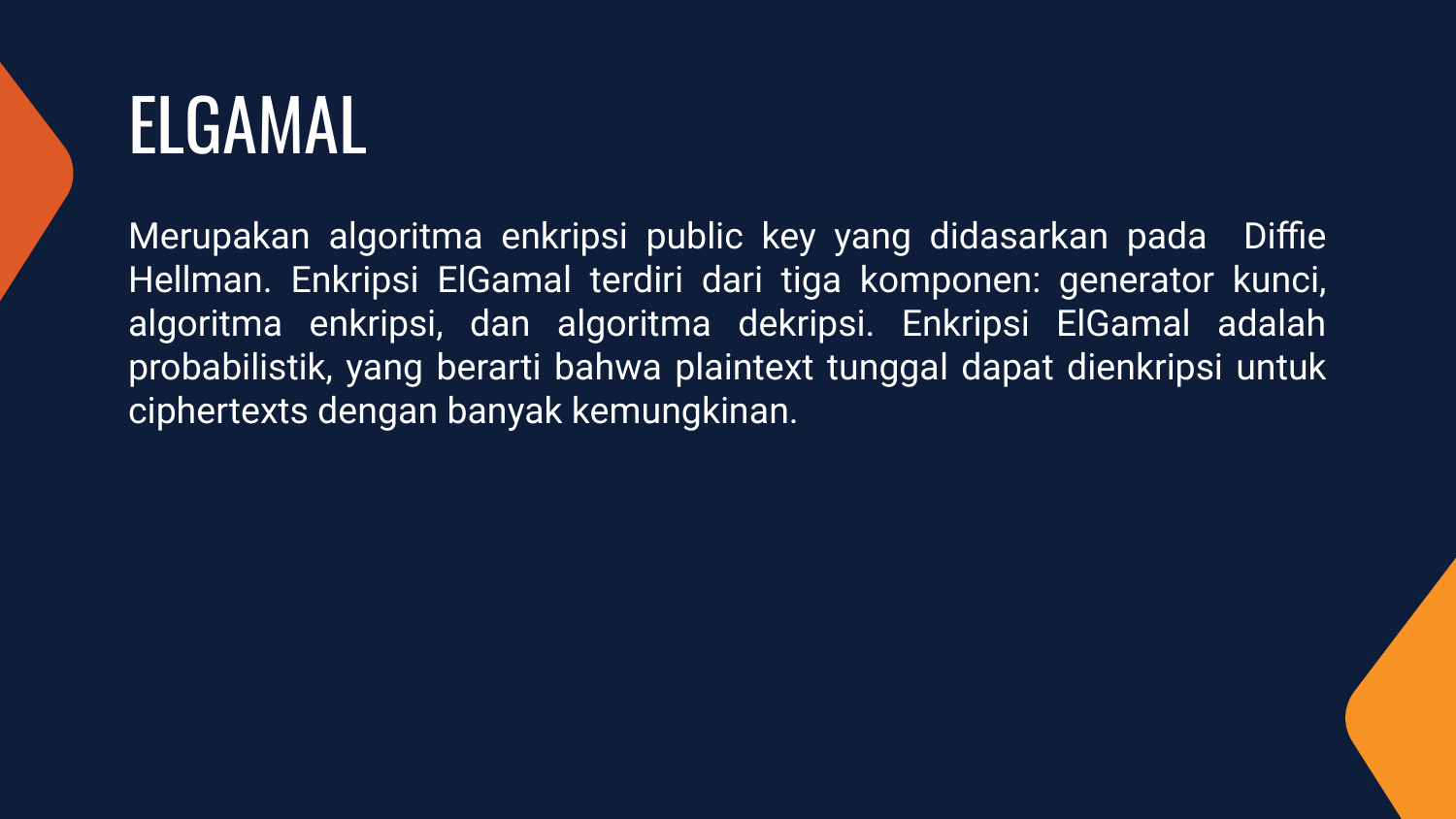

# ELGAMAL
Merupakan algoritma enkripsi public key yang didasarkan pada  Diffie Hellman. Enkripsi ElGamal terdiri dari tiga komponen: generator kunci, algoritma enkripsi, dan algoritma dekripsi. Enkripsi ElGamal adalah probabilistik, yang berarti bahwa plaintext tunggal dapat dienkripsi untuk ciphertexts dengan banyak kemungkinan.